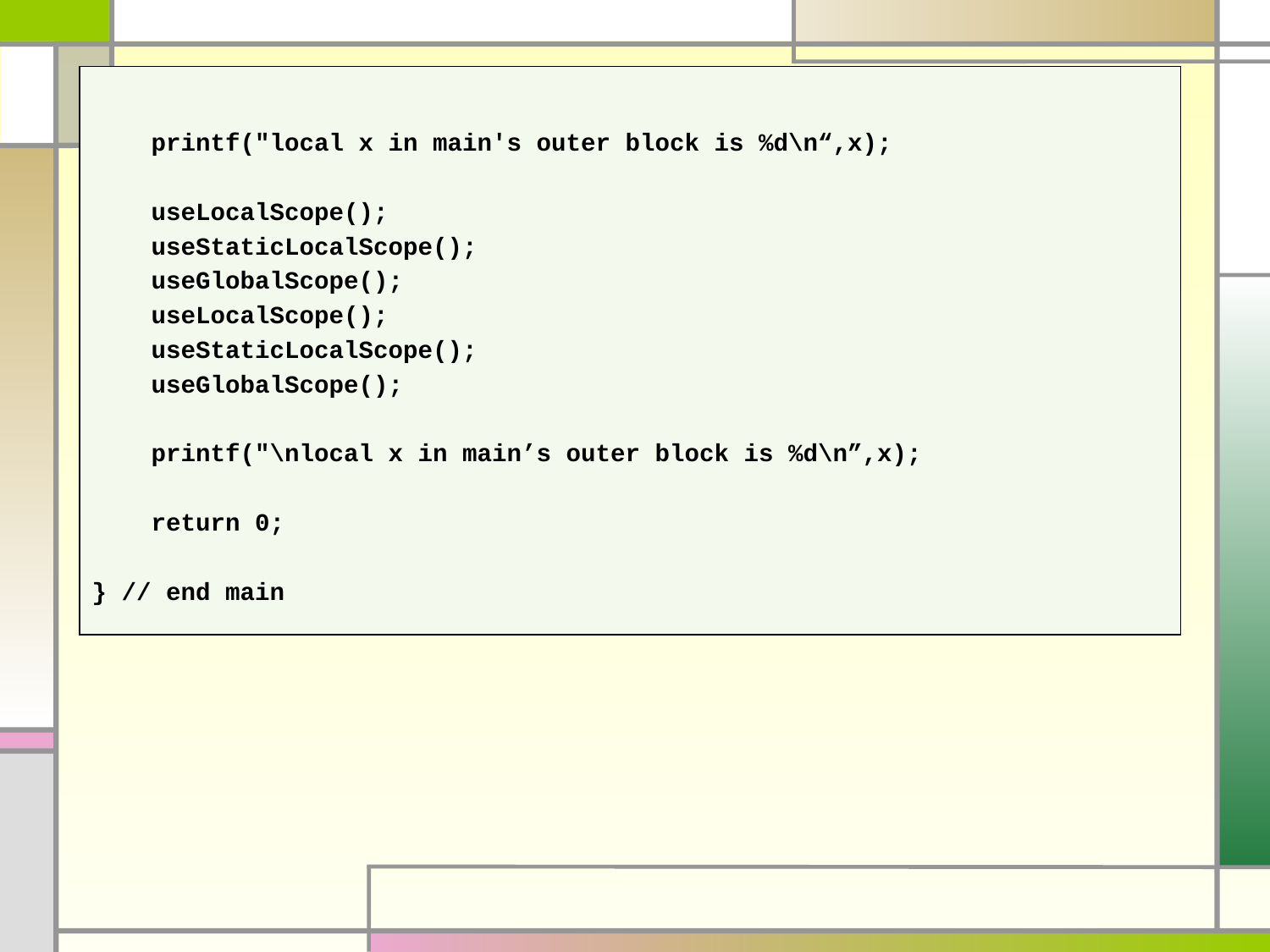

printf("local x in main's outer block is %d\n“,x);

    useLocalScope();
    useStaticLocalScope();
    useGlobalScope();
    useLocalScope();
    useStaticLocalScope();
    useGlobalScope();

    printf("\nlocal x in main’s outer block is %d\n”,x);

    return 0;

} // end main